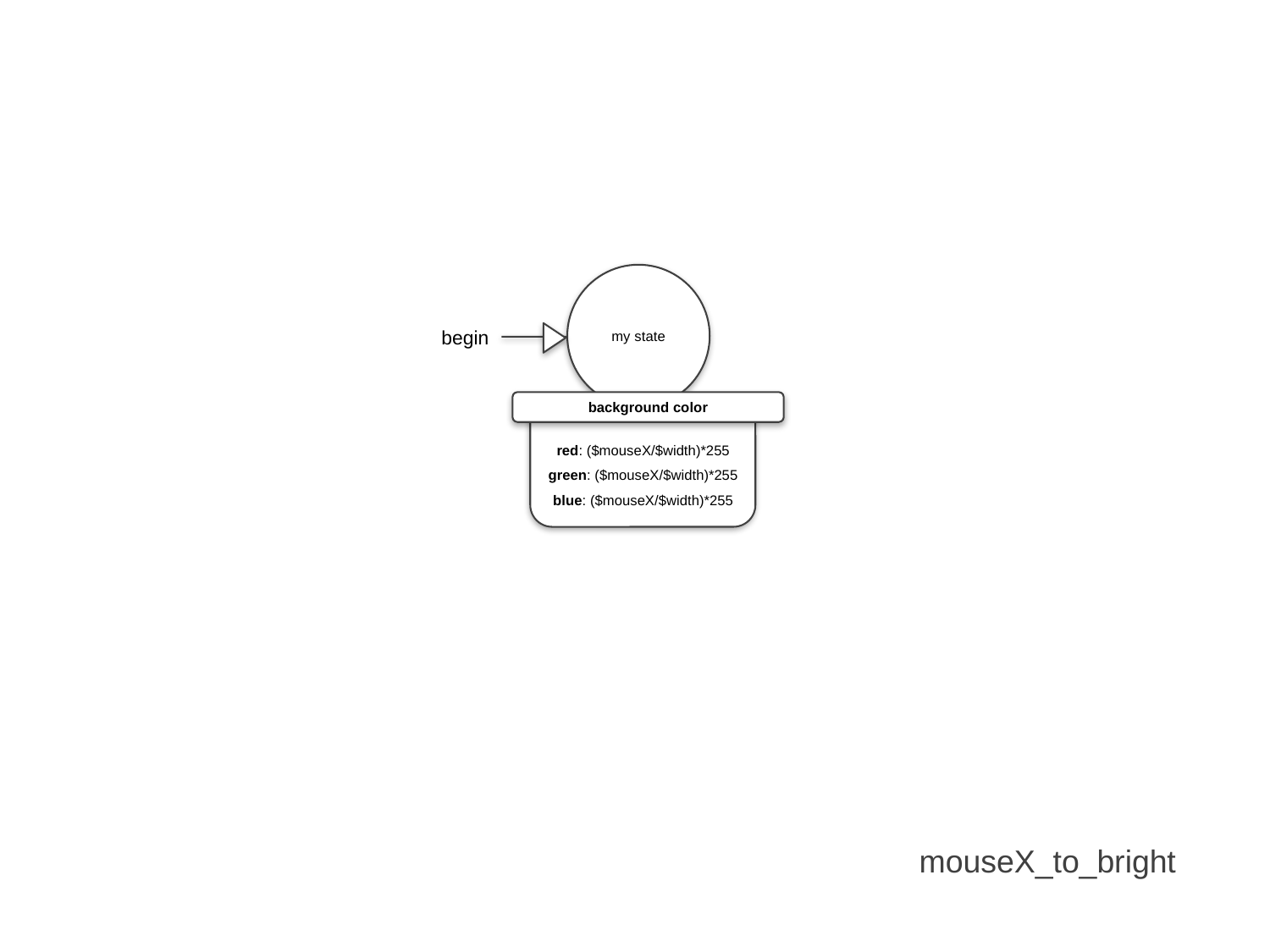

my state
begin

background color

red: ($mouseX/$width)*255
green: ($mouseX/$width)*255
blue: ($mouseX/$width)*255
mouseX_to_bright